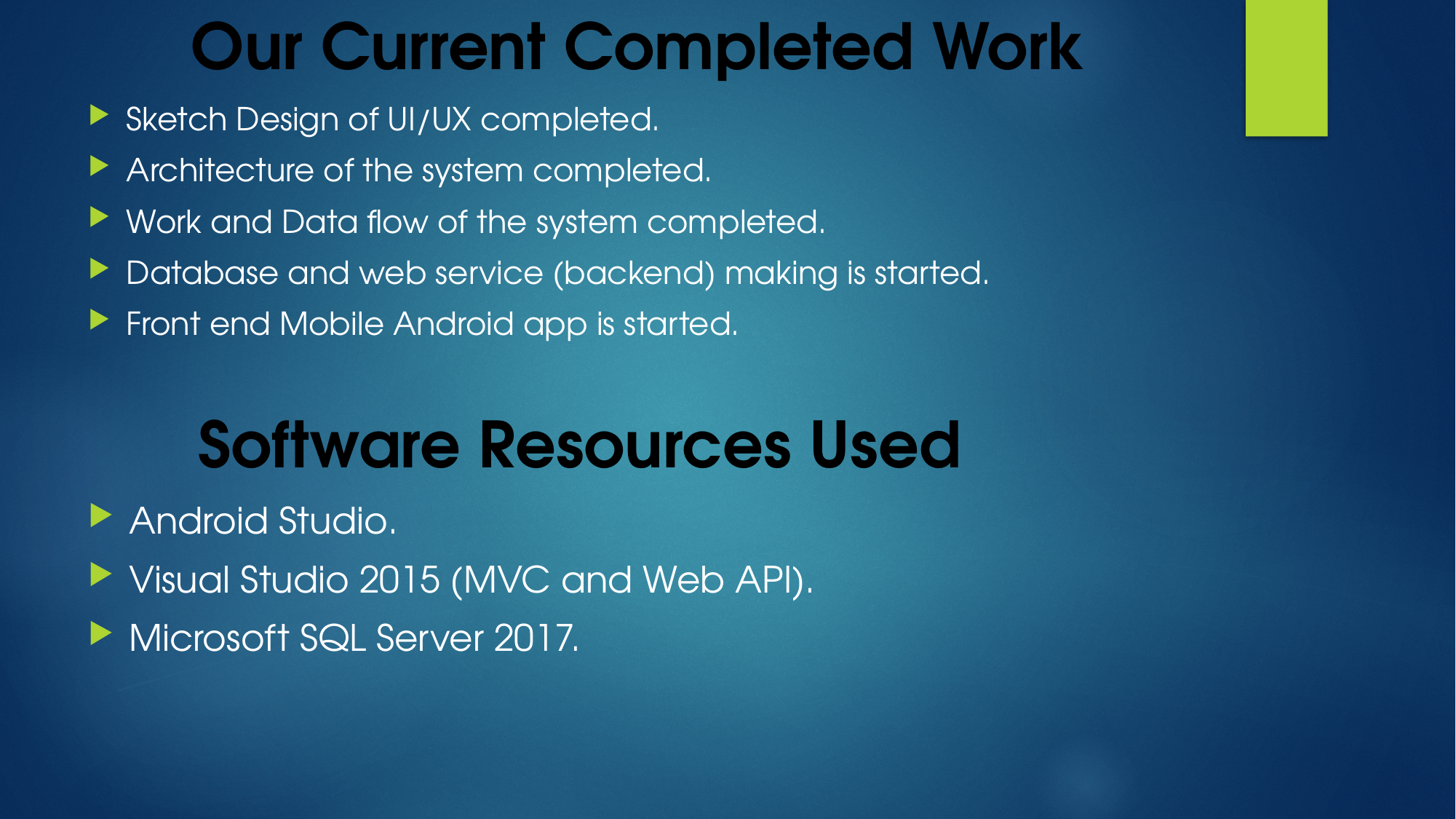

Our Current Completed Work
Sketch Design of UI/UX completed.
Architecture of the system completed.
Work and Data flow of the system completed.
Database and web service (backend) making is started.
Front end Mobile Android app is started.

Software Resources Used
Android Studio.
Visual Studio 2015 (MVC and Web API).
Microsoft SQL Server 2017.